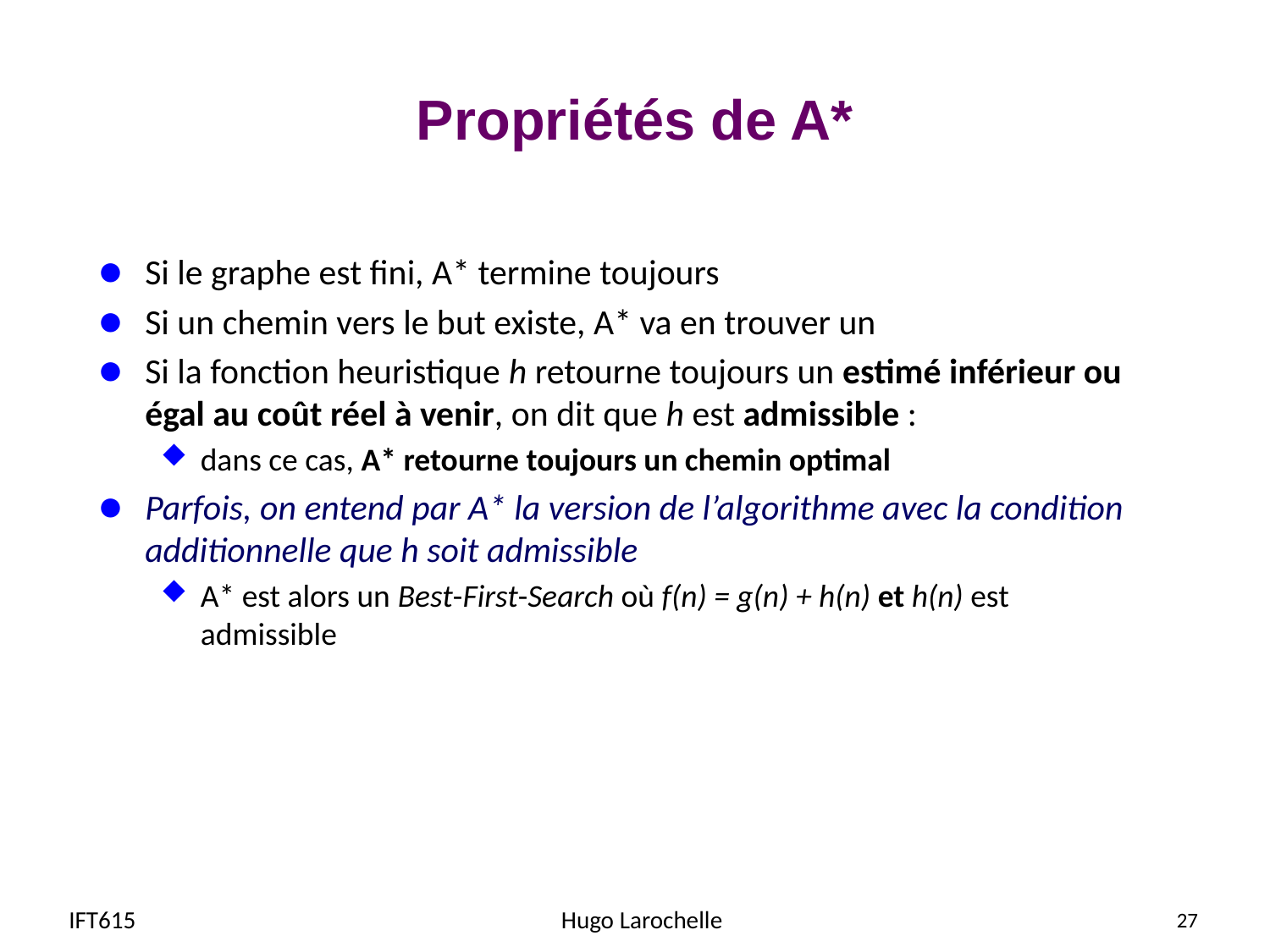

# Propriétés de A*
Si le graphe est fini, A* termine toujours
Si un chemin vers le but existe, A* va en trouver un
Si la fonction heuristique h retourne toujours un estimé inférieur ou égal au coût réel à venir, on dit que h est admissible :
dans ce cas, A* retourne toujours un chemin optimal
Parfois, on entend par A* la version de l’algorithme avec la condition additionnelle que h soit admissible
A* est alors un Best-First-Search où f(n) = g(n) + h(n) et h(n) est admissible
IFT615
Hugo Larochelle
27